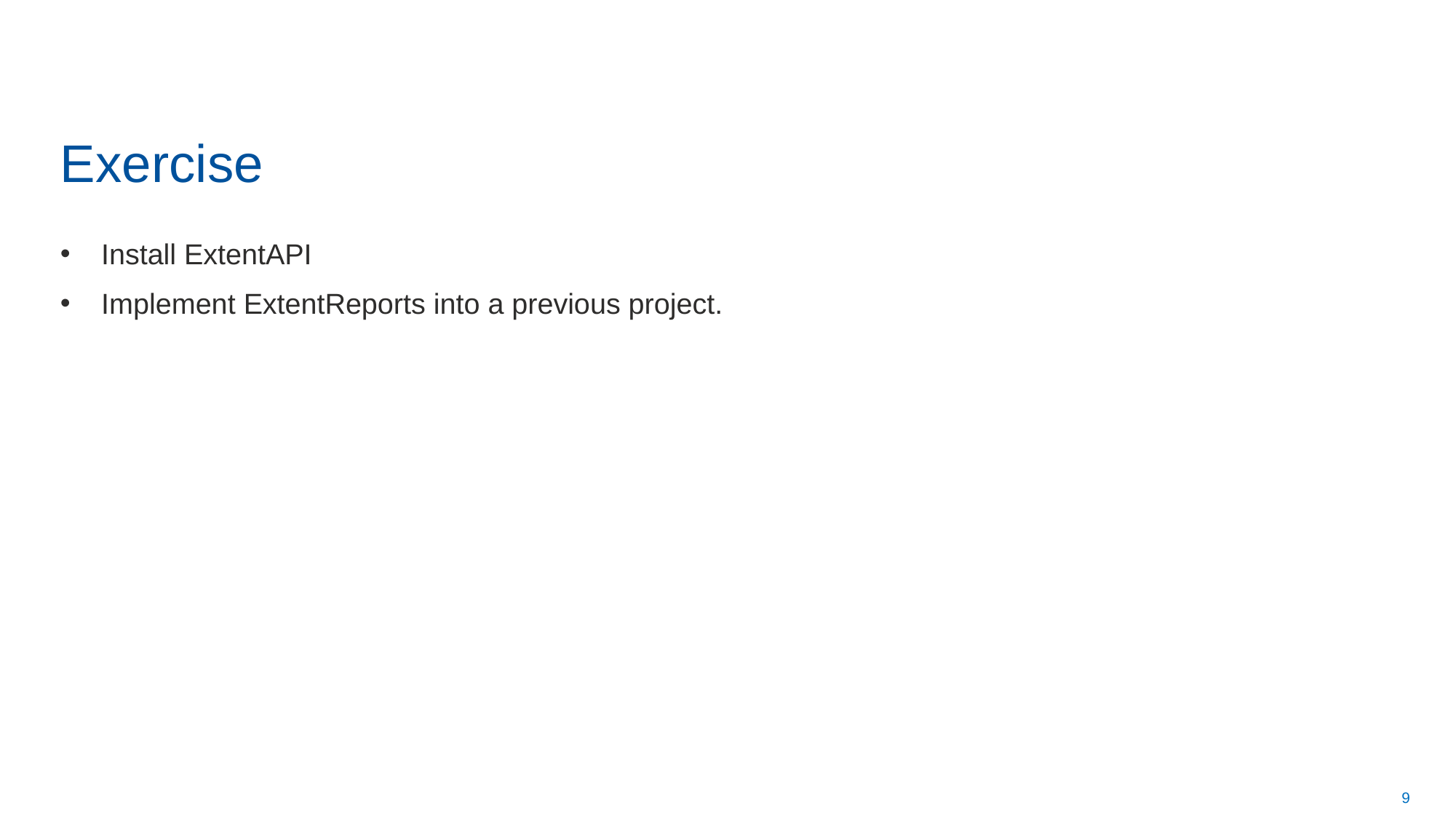

# Exercise
Install ExtentAPI
Implement ExtentReports into a previous project.